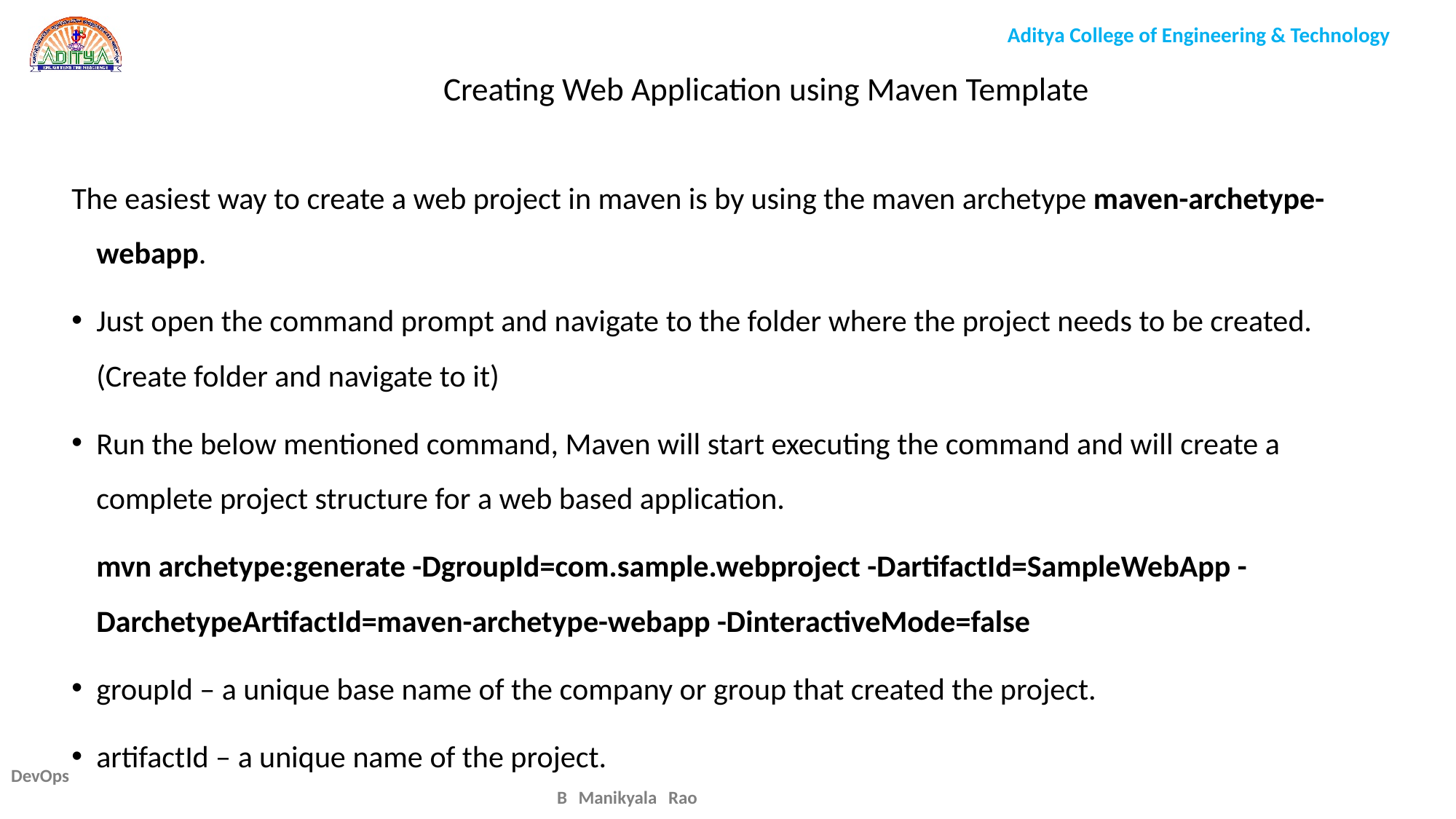

# Creating Web Application using Maven Template
The easiest way to create a web project in maven is by using the maven archetype maven-archetype-webapp.
Just open the command prompt and navigate to the folder where the project needs to be created.(Create folder and navigate to it)
Run the below mentioned command, Maven will start executing the command and will create a complete project structure for a web based application.
	mvn archetype:generate -DgroupId=com.sample.webproject -DartifactId=SampleWebApp -DarchetypeArtifactId=maven-archetype-webapp -DinteractiveMode=false
groupId – a unique base name of the company or group that created the project.
artifactId – a unique name of the project.